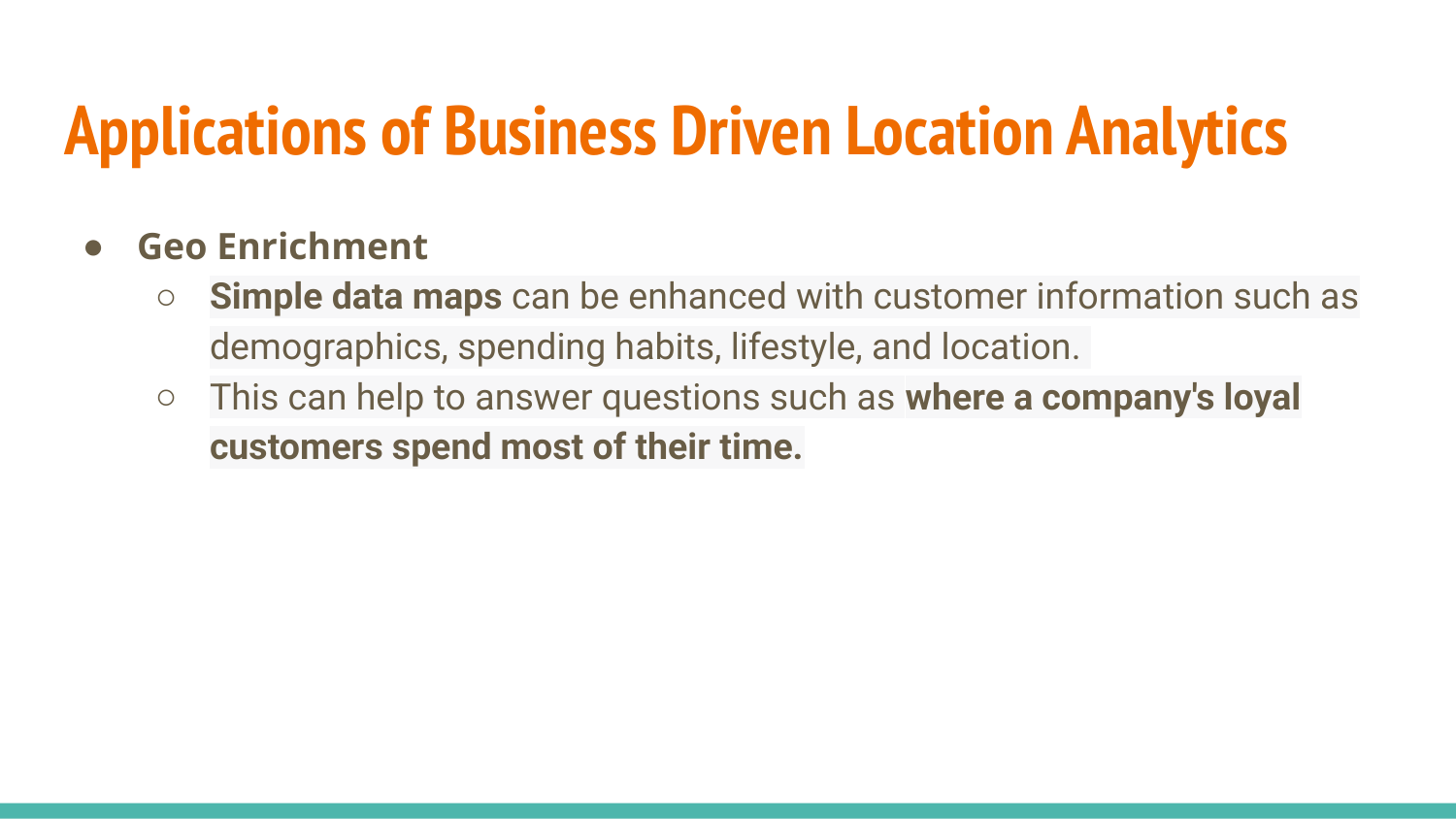

# Applications of Business Driven Location Analytics

Geo Enrichment
Simple data maps can be enhanced with customer information such as demographics, spending habits, lifestyle, and location.
This can help to answer questions such as where a company's loyal customers spend most of their time.